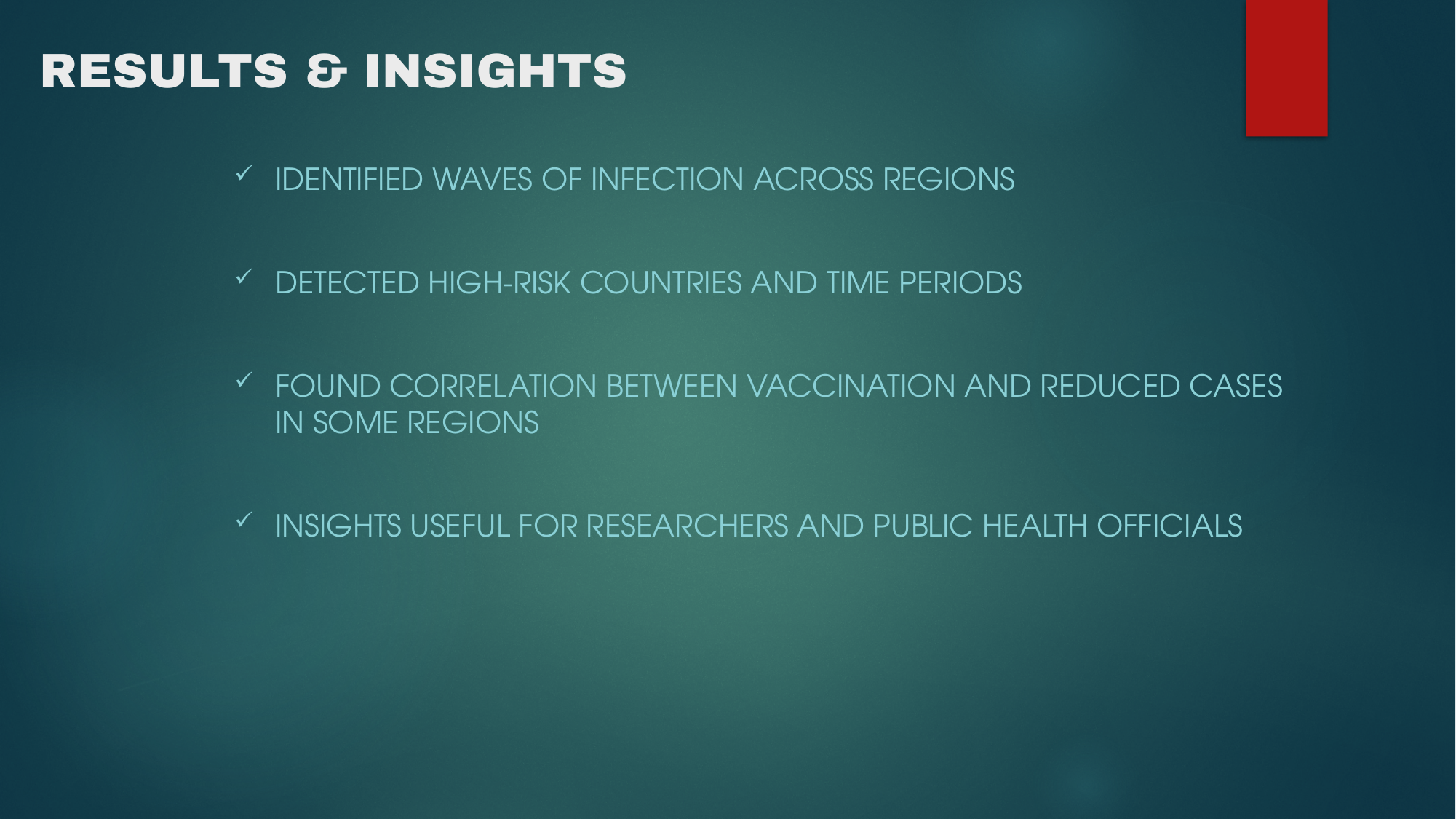

# RESULTS & INSIGHTS
Identified waves of infection across regions

Detected high-risk countries and time periods

Found correlation between vaccination and reduced cases in some regions

Insights useful for researchers and public health officials